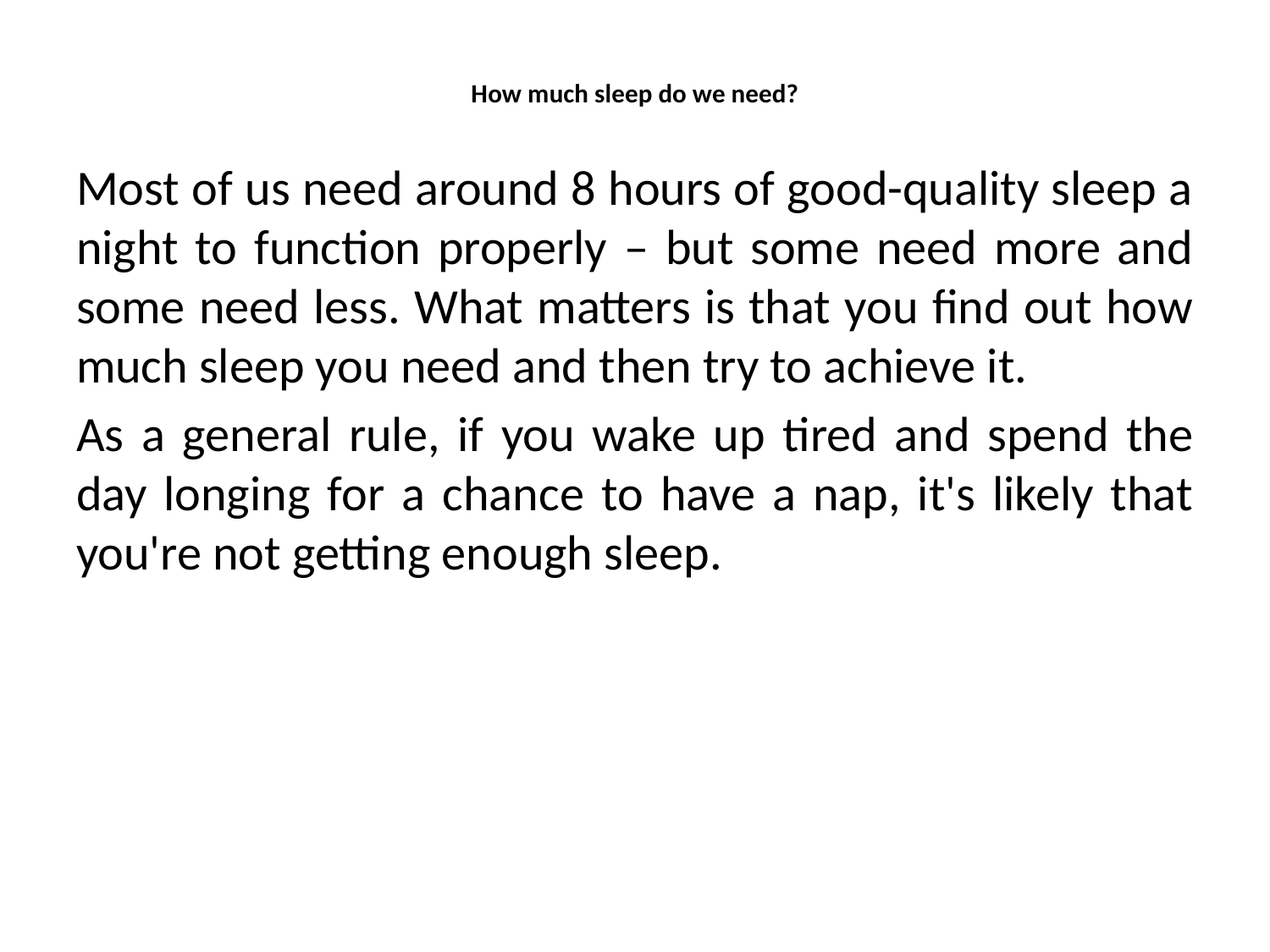

# How much sleep do we need?
Most of us need around 8 hours of good-quality sleep a night to function properly – but some need more and some need less. What matters is that you find out how much sleep you need and then try to achieve it.
As a general rule, if you wake up tired and spend the day longing for a chance to have a nap, it's likely that you're not getting enough sleep.